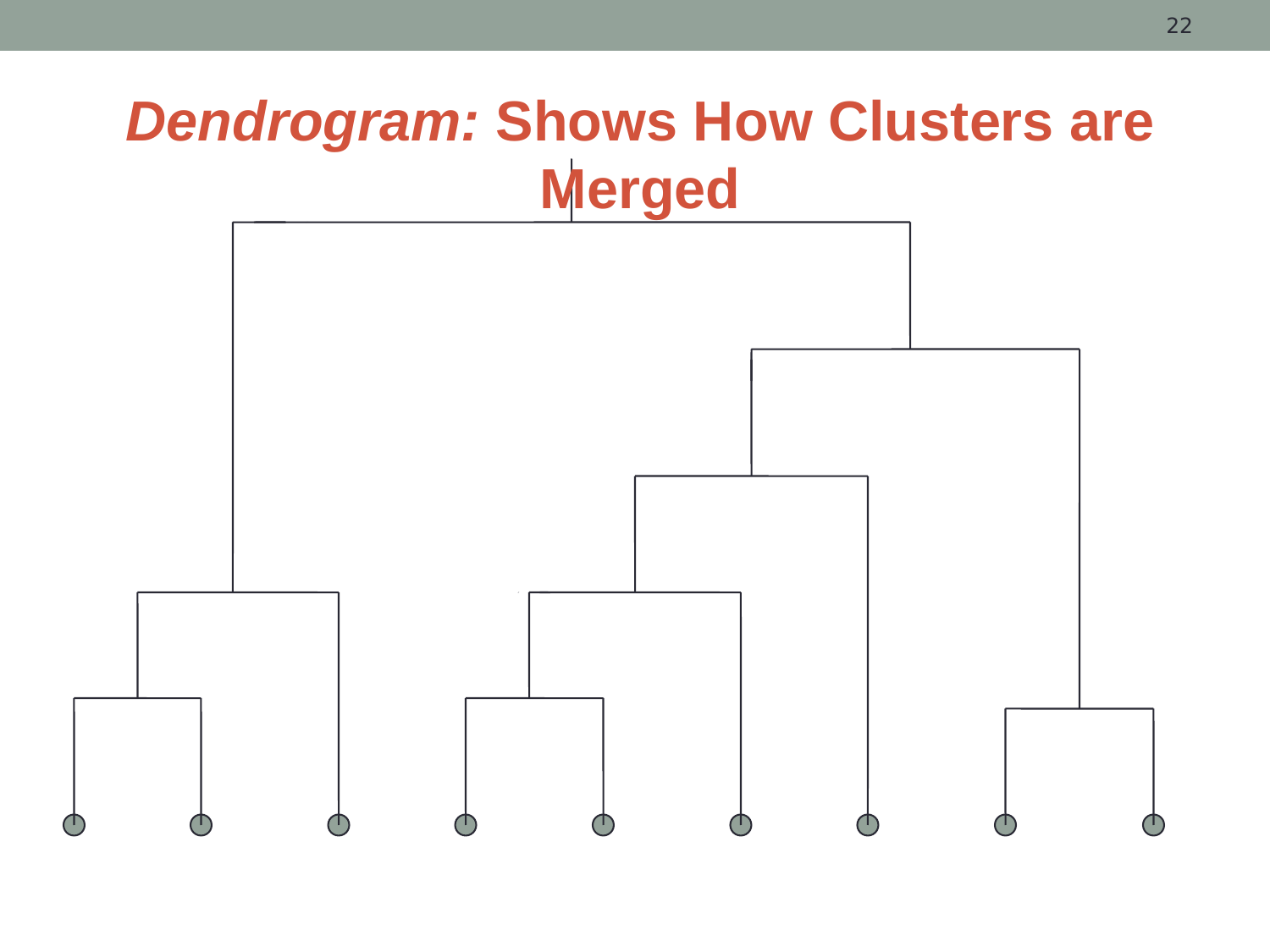

22
Dendrogram: Shows How Clusters are Merged